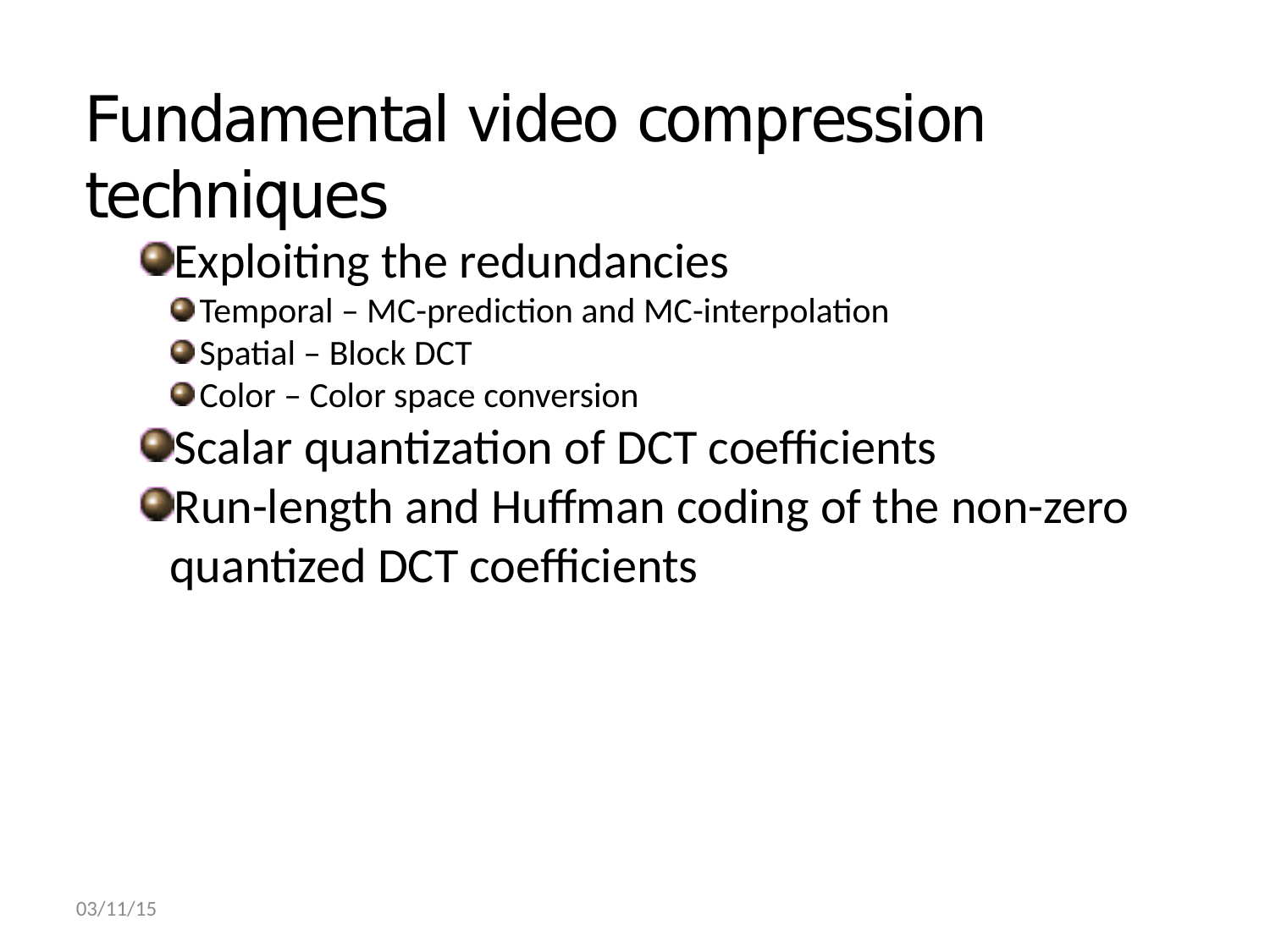

Fundamental video compression techniques

Exploiting the redundancies
Temporal – MC-prediction and MC-interpolation
Spatial – Block DCT
Color – Color space conversion
Scalar quantization of DCT coefficients
Run-length and Huffman coding of the non-zero quantized DCT coefficients
03/11/15